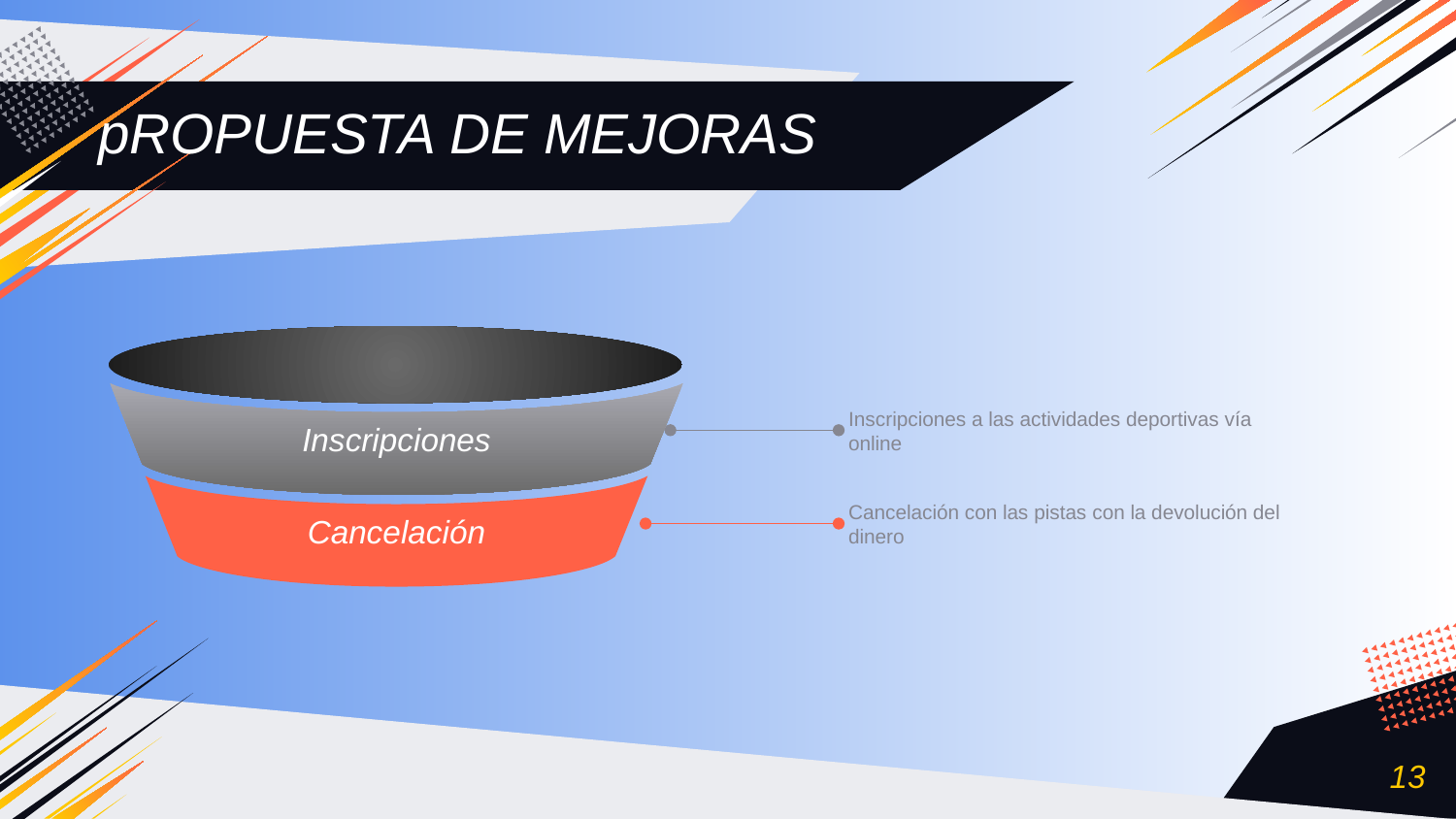

# pROPUESTA DE MEJORAS

Inscripciones
Cancelación
Inscripciones a las actividades deportivas vía online
Cancelación con las pistas con la devolución del dinero
13